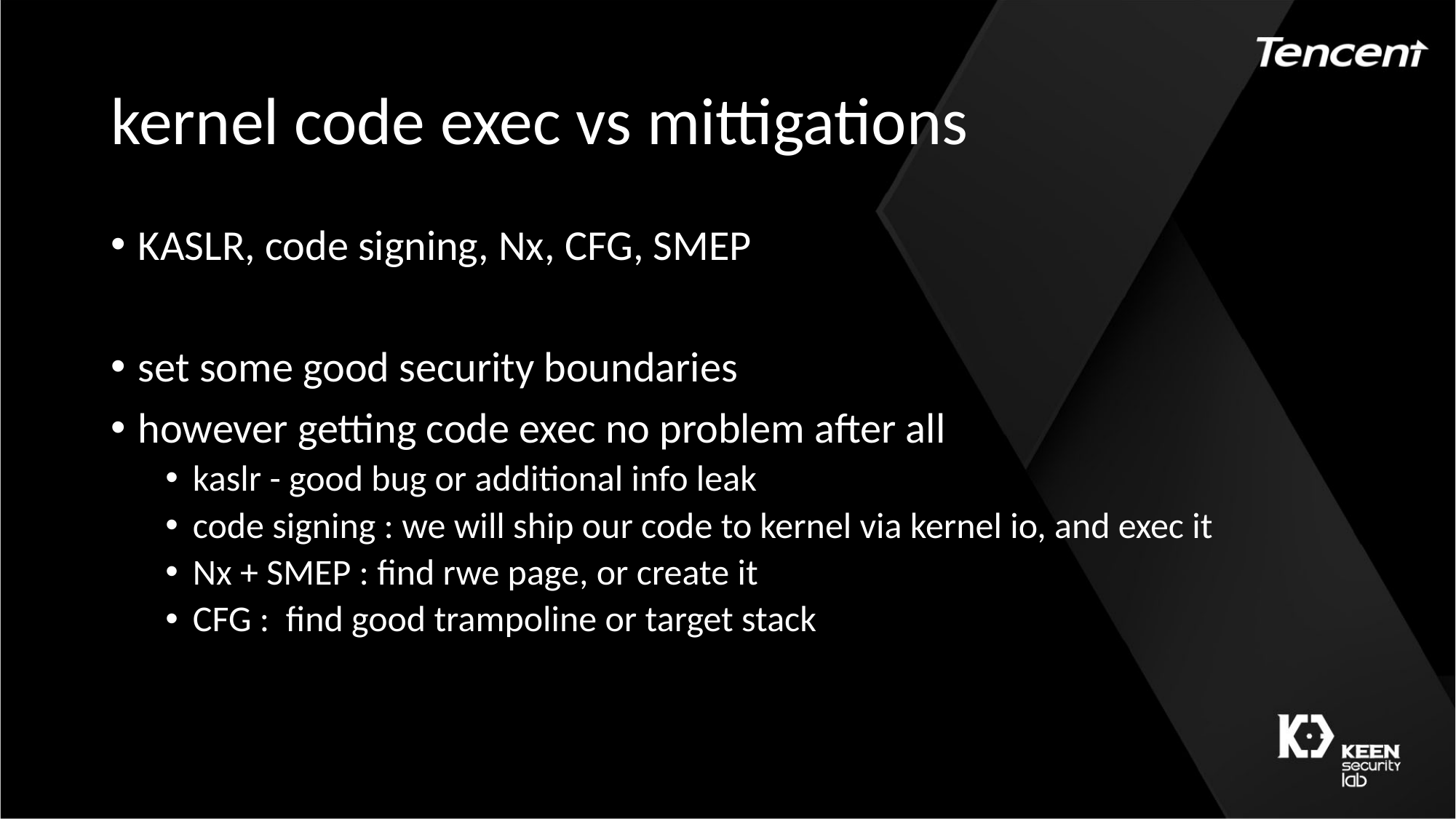

# kernel code exec vs mittigations
KASLR, code signing, Nx, CFG, SMEP

set some good security boundaries
however getting code exec no problem after all
kaslr - good bug or additional info leak
code signing : we will ship our code to kernel via kernel io, and exec it
Nx + SMEP : find rwe page, or create it
CFG :  find good trampoline or target stack